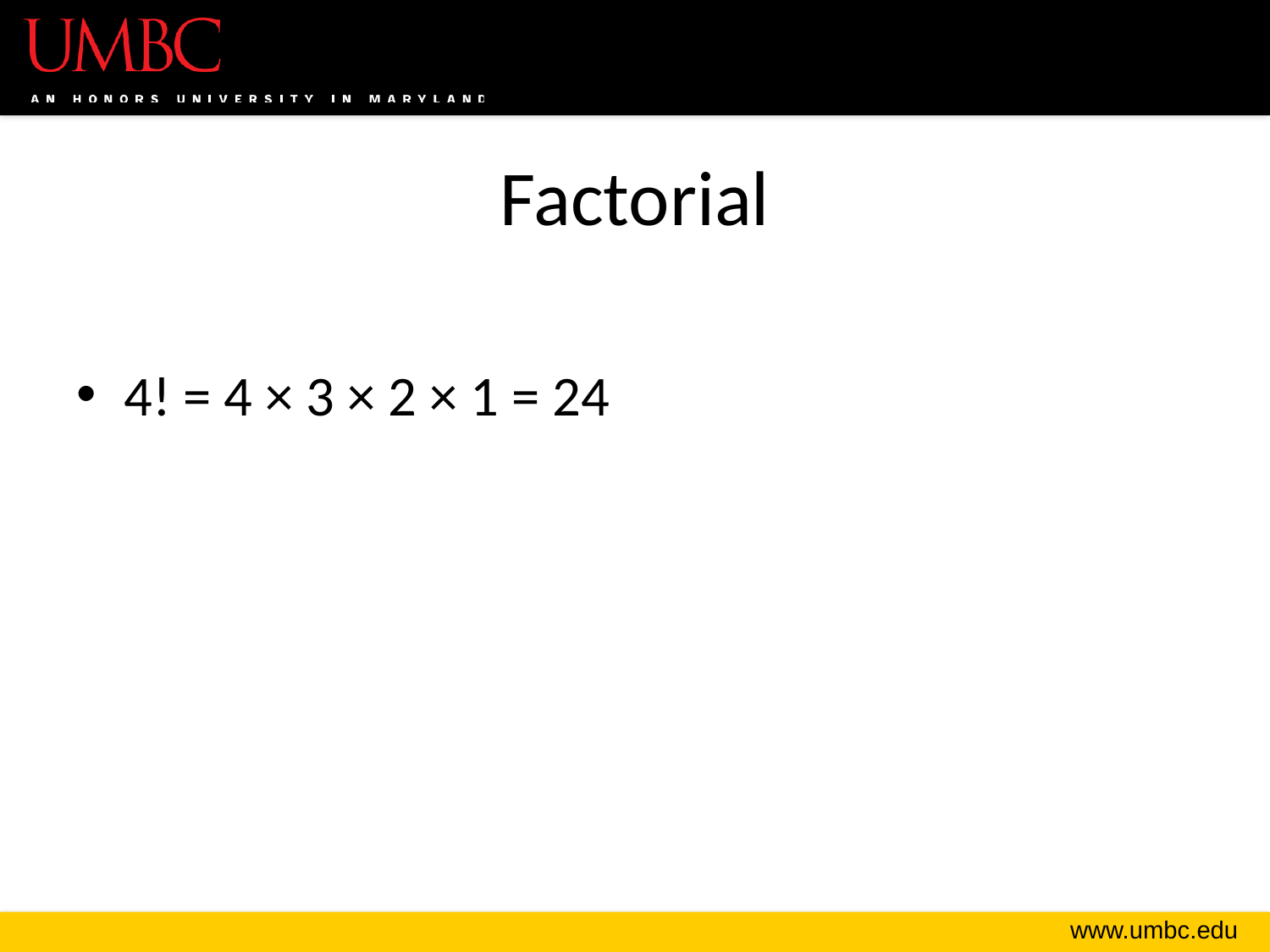

# Factorial

4! = 4 × 3 × 2 × 1 = 24